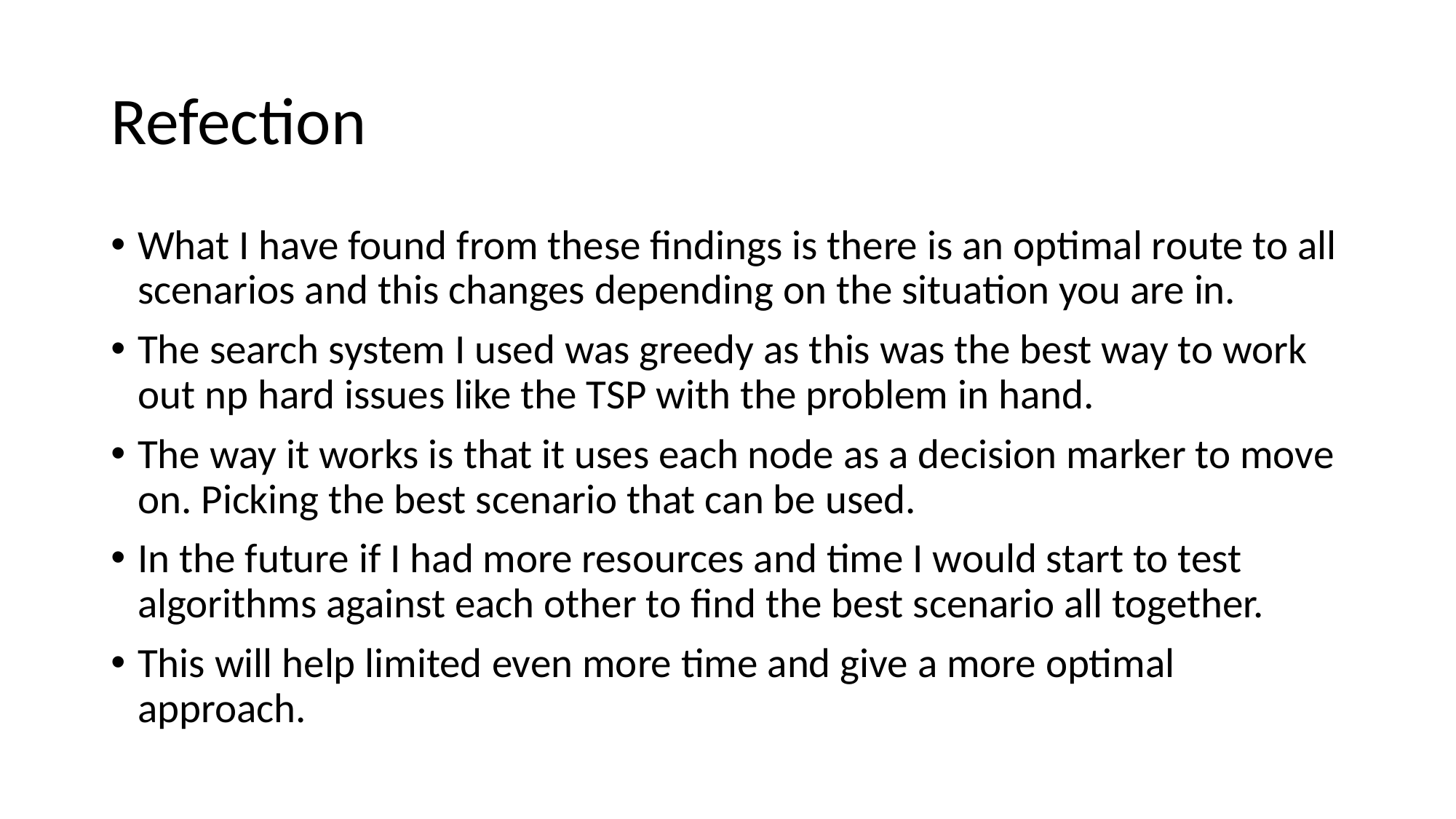

# Refection
What I have found from these findings is there is an optimal route to all scenarios and this changes depending on the situation you are in.
The search system I used was greedy as this was the best way to work out np hard issues like the TSP with the problem in hand.
The way it works is that it uses each node as a decision marker to move on. Picking the best scenario that can be used.
In the future if I had more resources and time I would start to test algorithms against each other to find the best scenario all together.
This will help limited even more time and give a more optimal approach.